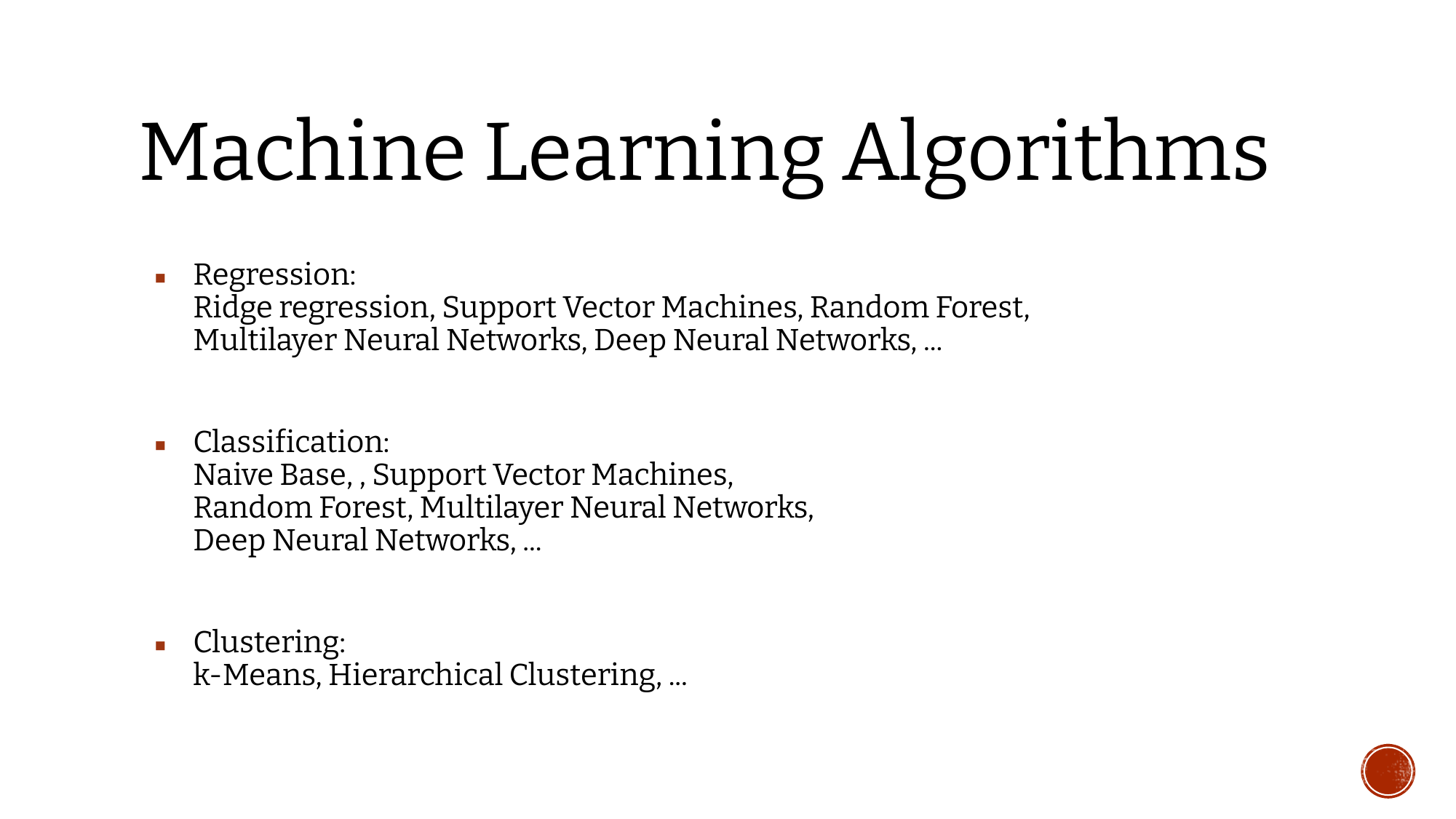

# Machine Learning Algorithms
Regression:
Ridge regression, Support Vector Machines, Random Forest,
Multilayer Neural Networks, Deep Neural Networks, ...

Classification:
Naive Base, , Support Vector Machines,
Random Forest, Multilayer Neural Networks,
Deep Neural Networks, ...

Clustering:
k-Means, Hierarchical Clustering, ...